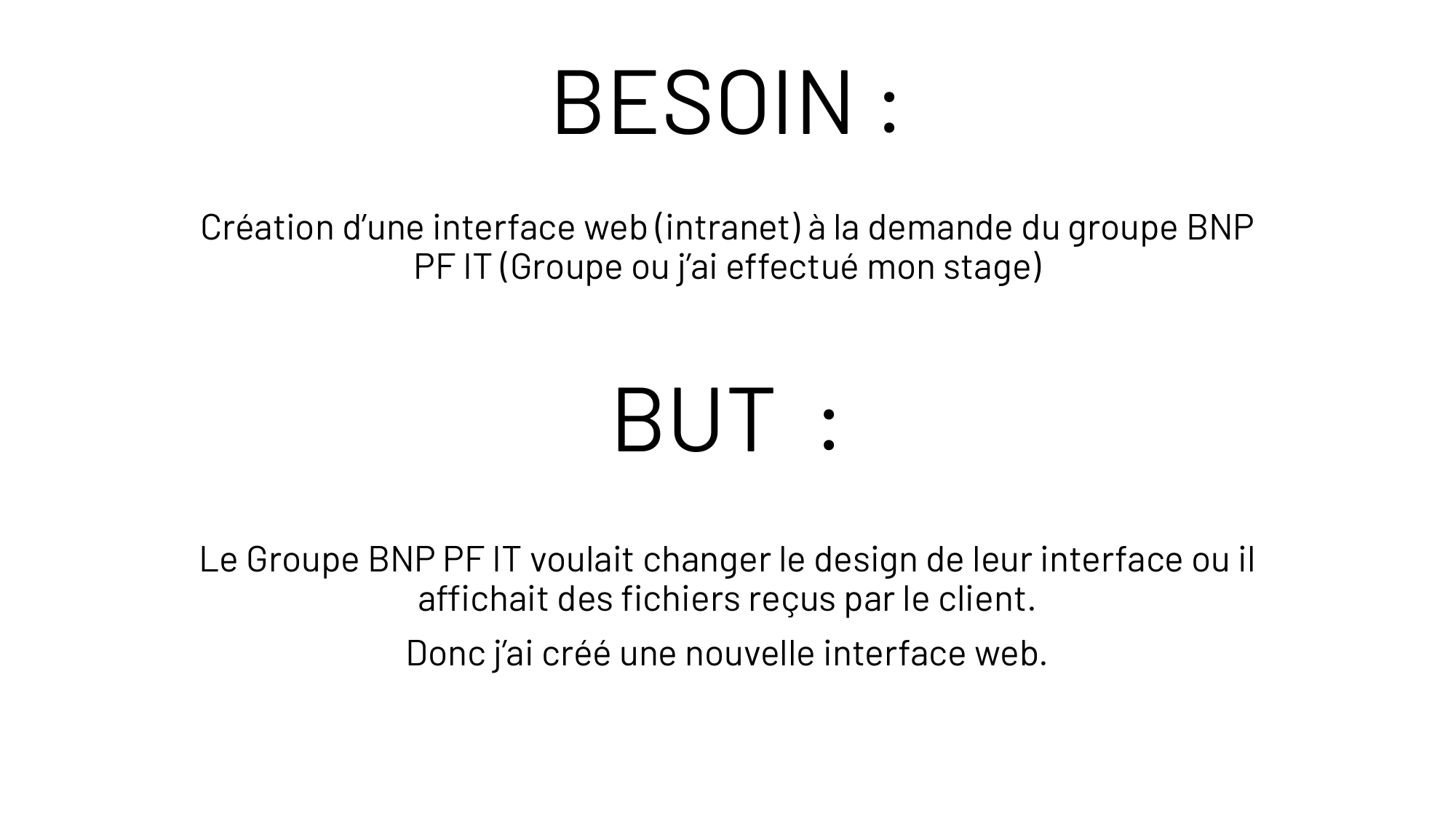

# BESOIN :
Création d’une interface web (intranet) à la demande du groupe BNP PF IT (Groupe ou j’ai effectué mon stage)
BUT  :
Le Groupe BNP PF IT voulait changer le design de leur interface ou il affichait des fichiers reçus par le client.
Donc j’ai créé une nouvelle interface web.